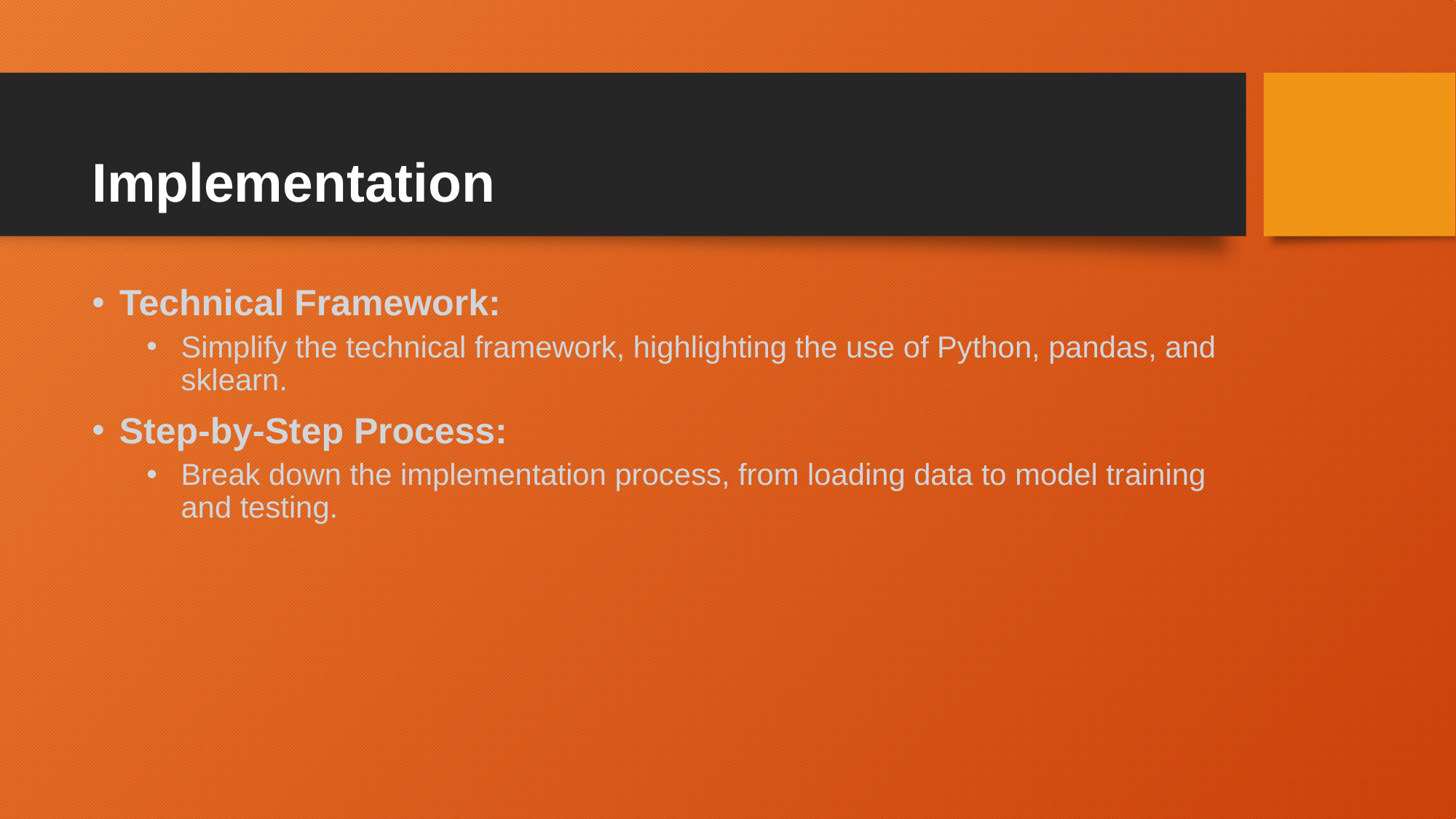

# Implementation
Technical Framework:
Simplify the technical framework, highlighting the use of Python, pandas, and sklearn.
Step-by-Step Process:
Break down the implementation process, from loading data to model training and testing.